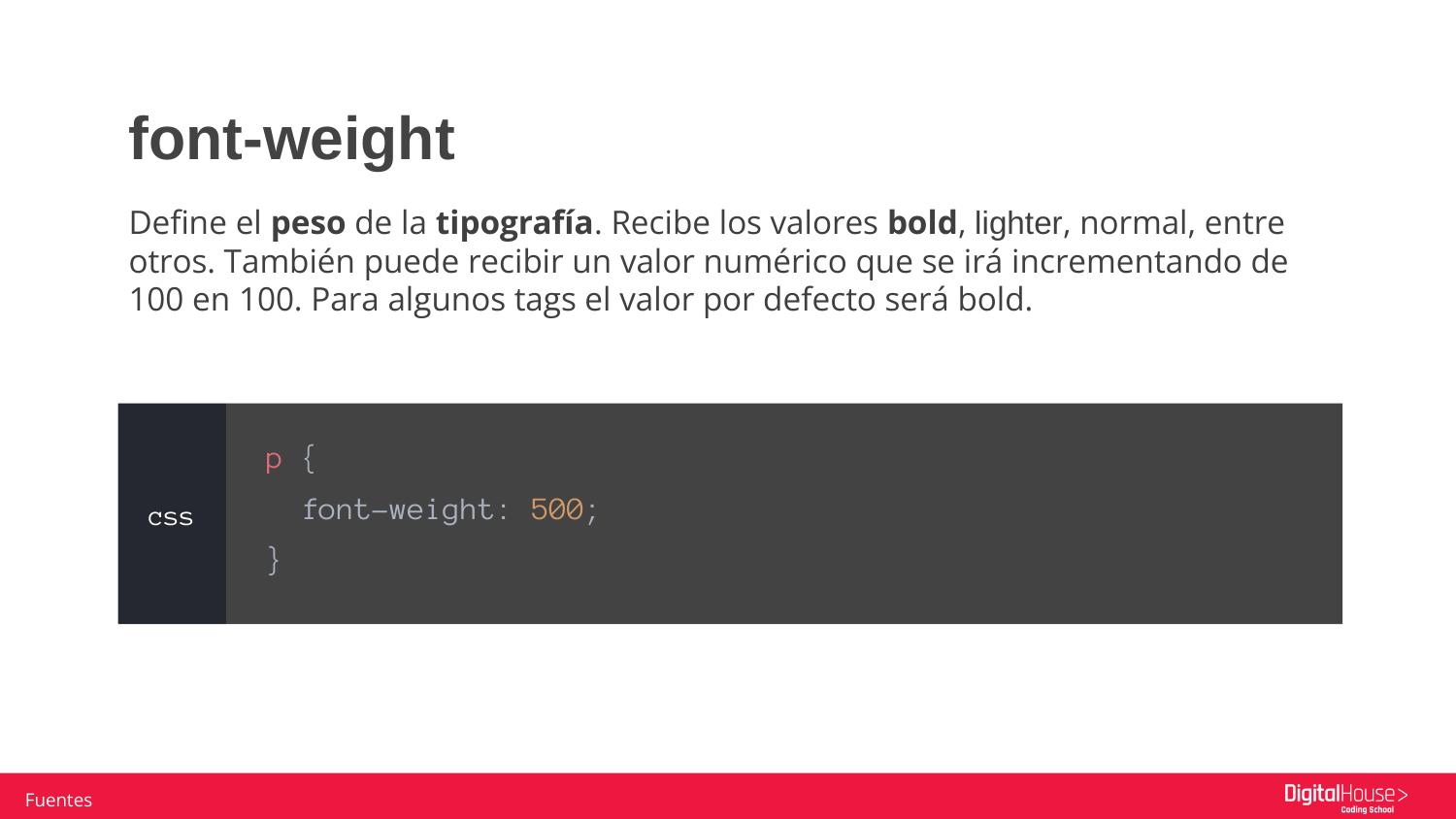

font-weight
Define el peso de la tipografía. Recibe los valores bold, lighter, normal, entre otros. También puede recibir un valor numérico que se irá incrementando de 100 en 100. Para algunos tags el valor por defecto será bold.
p {
  font-weight: 500;
}
css